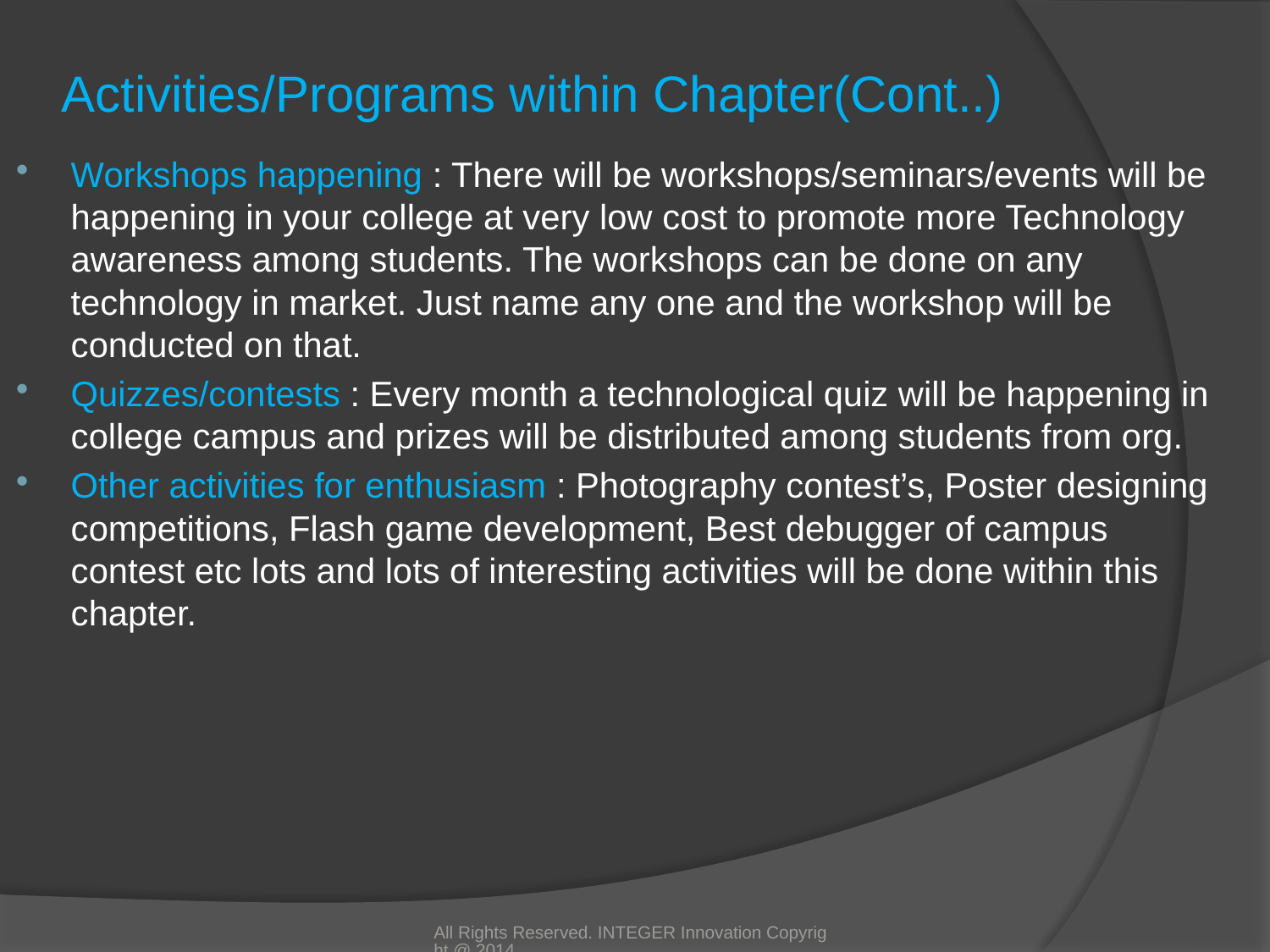

# Activities/Programs within Chapter(Cont..)
Workshops happening : There will be workshops/seminars/events will be happening in your college at very low cost to promote more Technology awareness among students. The workshops can be done on any technology in market. Just name any one and the workshop will be conducted on that.
Quizzes/contests : Every month a technological quiz will be happening in college campus and prizes will be distributed among students from org.
Other activities for enthusiasm : Photography contest’s, Poster designing competitions, Flash game development, Best debugger of campus contest etc lots and lots of interesting activities will be done within this chapter.

All Rights Reserved. INTEGER Innovation Copyright @ 2014